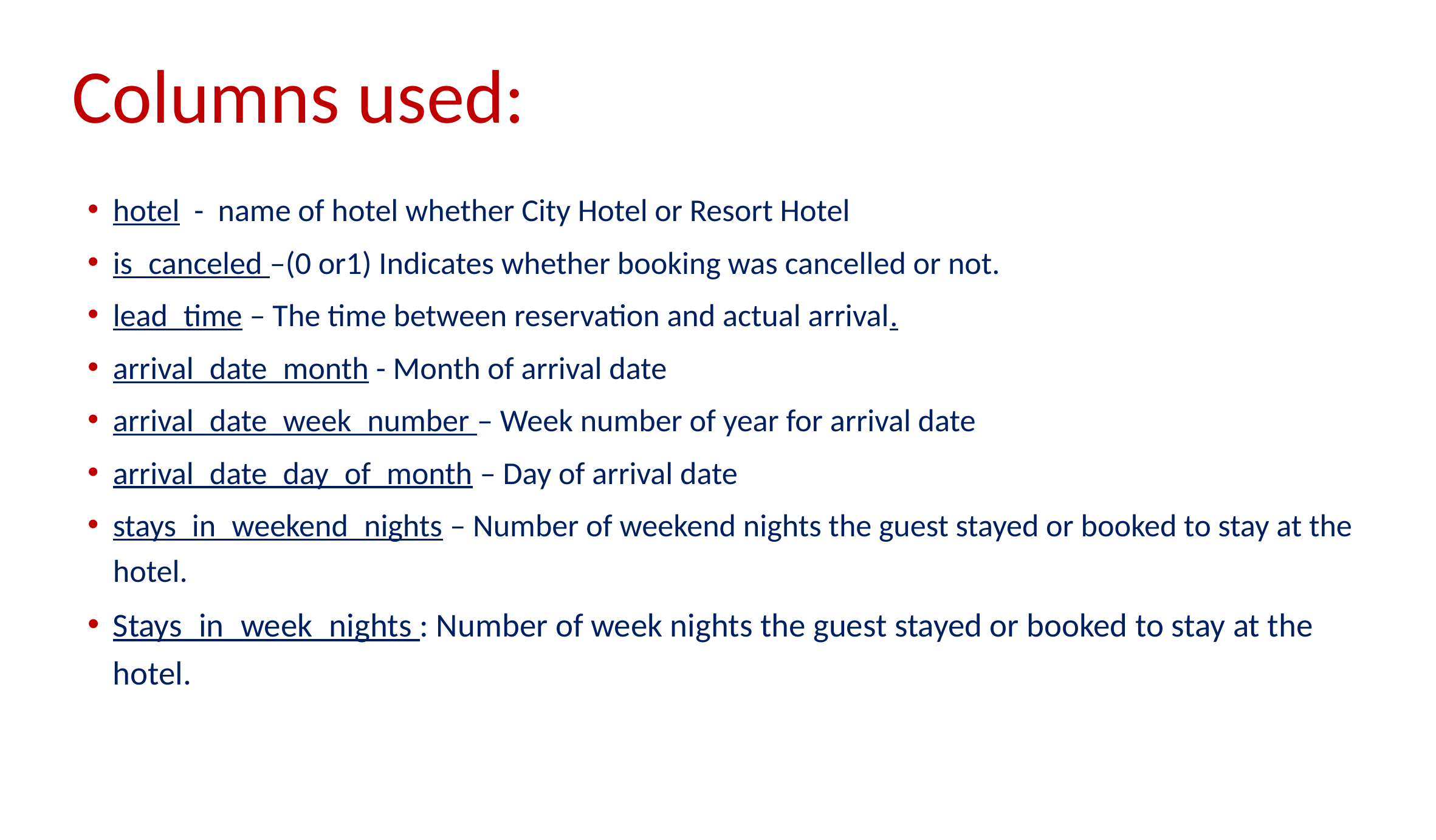

# Columns used:
hotel  -  name of hotel whether City Hotel or Resort Hotel
is_canceled –(0 or1) Indicates whether booking was cancelled or not.
lead_time – The time between reservation and actual arrival.
arrival_date_month - Month of arrival date
arrival_date_week_number – Week number of year for arrival date
arrival_date_day_of_month – Day of arrival date
stays_in_weekend_nights – Number of weekend nights the guest stayed or booked to stay at the hotel.
Stays_in_week_nights : Number of week nights the guest stayed or booked to stay at the hotel.